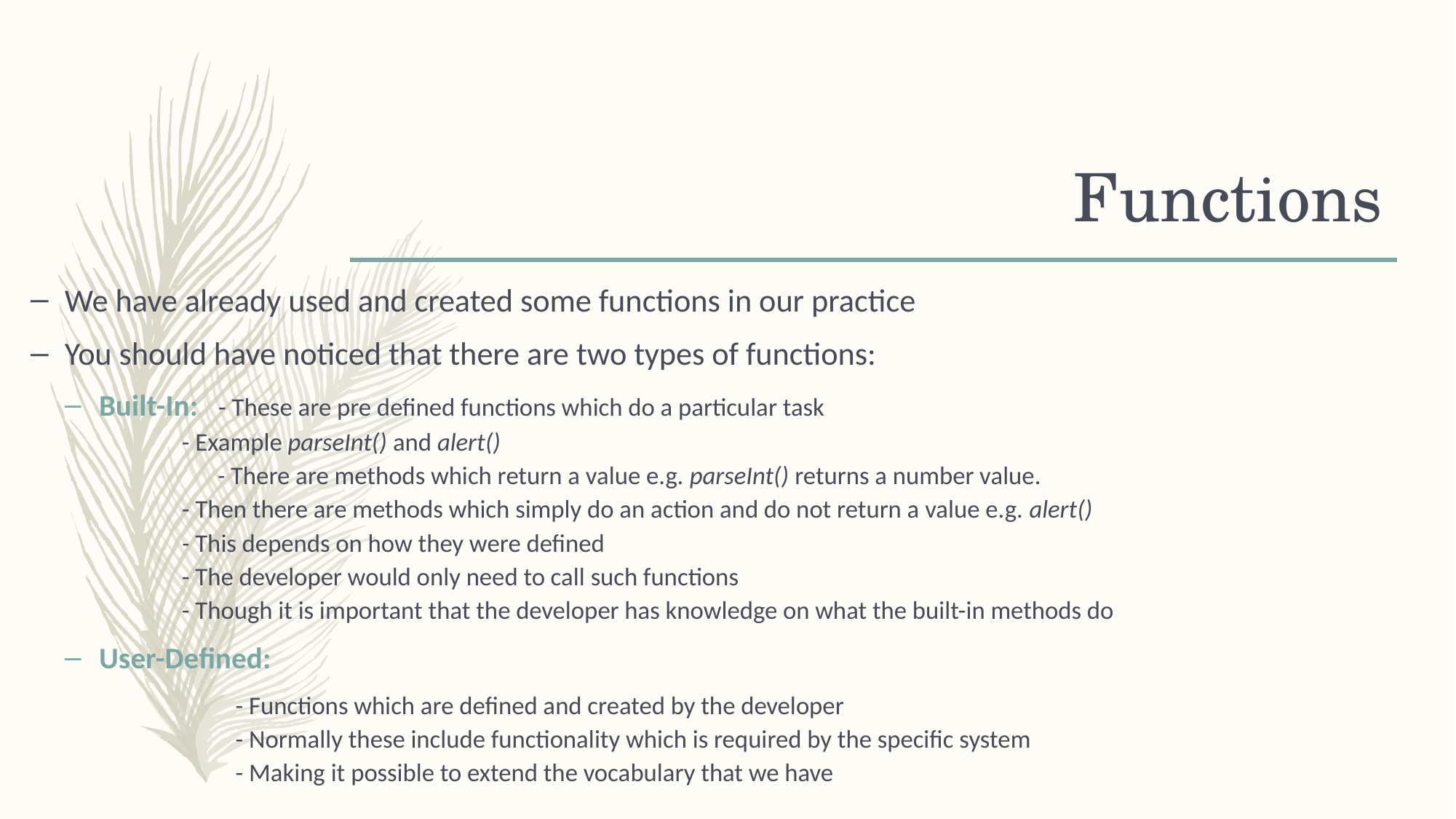

# Functions
We have already used and created some functions in our practice
You should have noticed that there are two types of functions:
Built-In:   - These are pre defined functions which do a particular task
		- Example parseInt() and alert()
                     - There are methods which return a value e.g. parseInt() returns a number value.
		- Then there are methods which simply do an action and do not return a value e.g. alert()
		- This depends on how they were defined
		- The developer would only need to call such functions
		- Though it is important that the developer has knowledge on what the built-in methods do
User-Defined:
	- Functions which are defined and created by the developer
- Normally these include functionality which is required by the specific system
- Making it possible to extend the vocabulary that we have